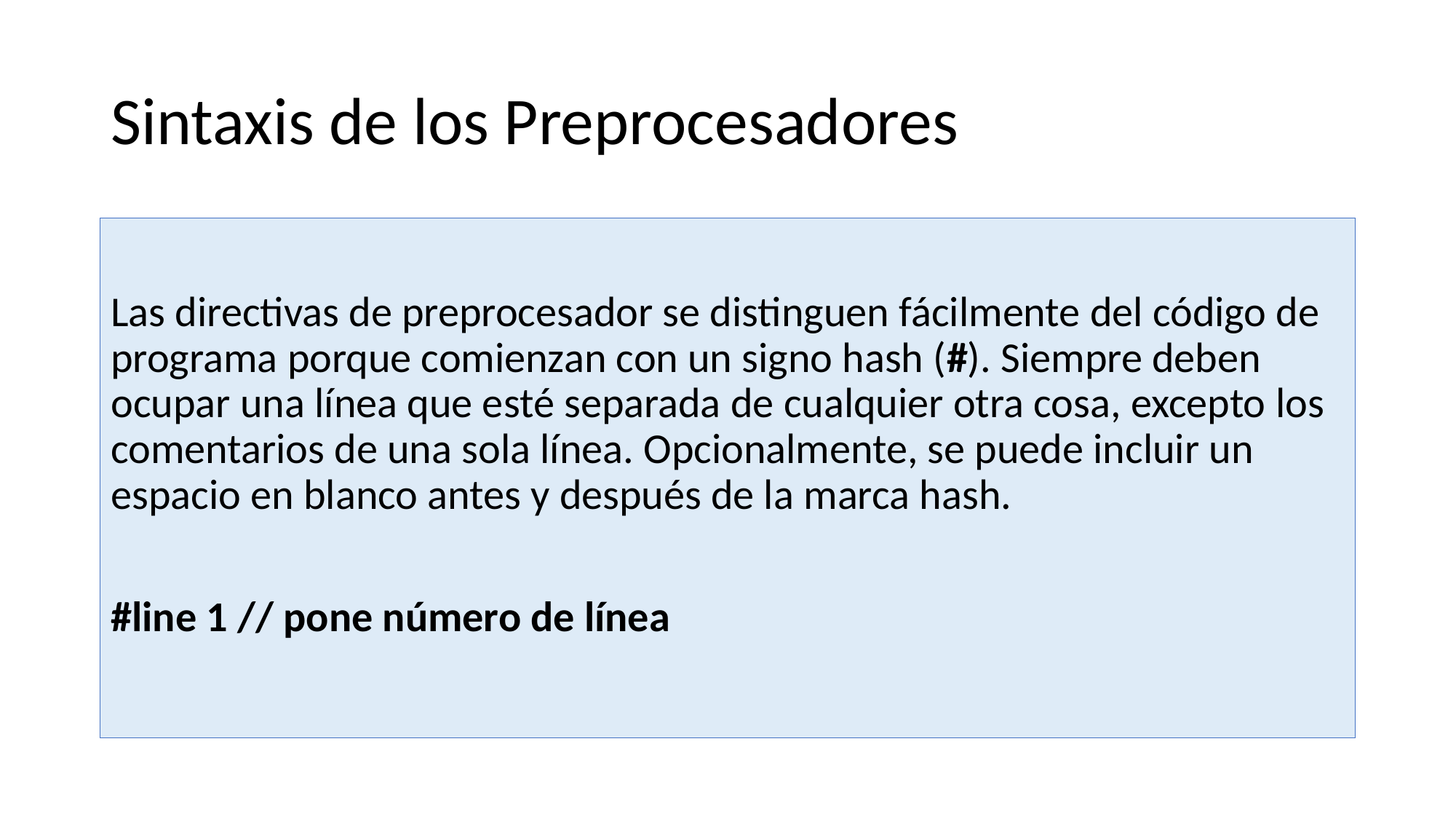

# Sintaxis de los Preprocesadores

Las directivas de preprocesador se distinguen fácilmente del código de programa porque comienzan con un signo hash (#). Siempre deben ocupar una línea que esté separada de cualquier otra cosa, excepto los comentarios de una sola línea. Opcionalmente, se puede incluir un espacio en blanco antes y después de la marca hash.

#line 1 // pone número de línea